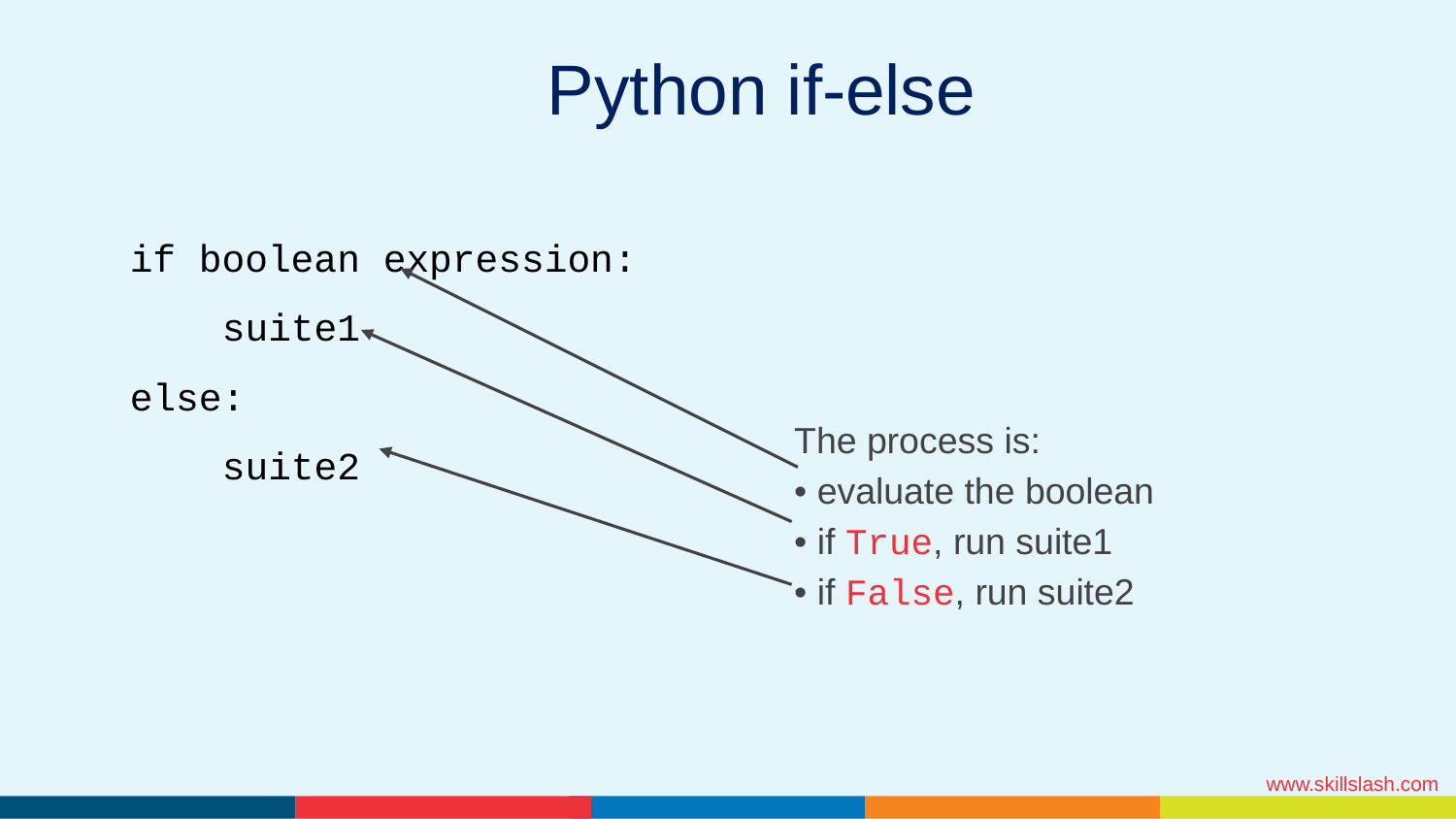

Python if-else
if boolean expression:
    suite1
else:
    suite2
The process is:
• evaluate the boolean
• if True, run suite1
• if False, run suite2
www.skillslash.com